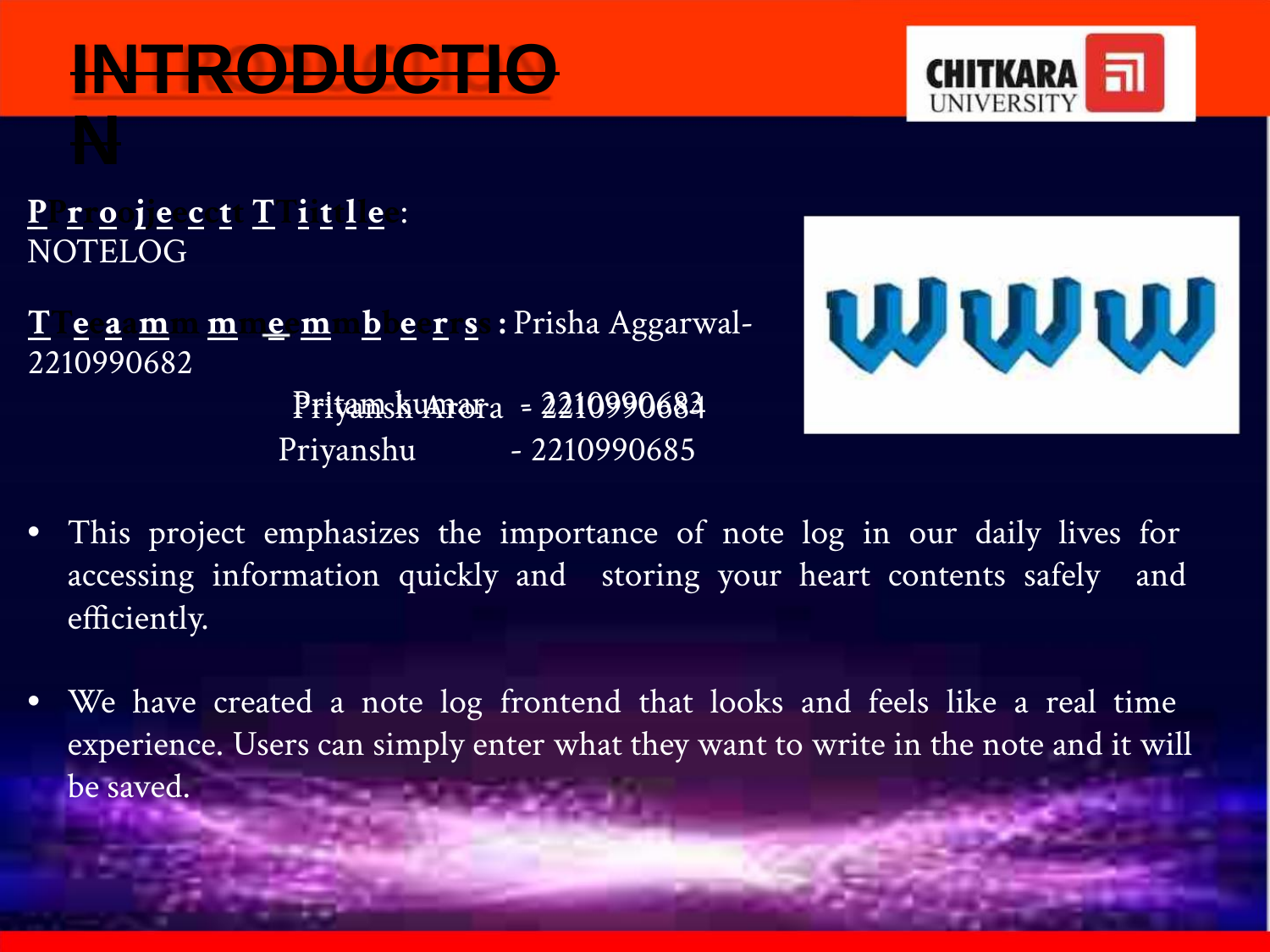

INTRODUCTION
PPrroojjeecctt TTiittllee: NOTELOG
TTeeaamm mmeemmbbeerrss : Prisha Aggarwal- 2210990682
Pritam kumar - 2210990683
Priyansh Arora - 2210990684
Priyanshu
- 2210990685
• This project emphasizes the importance of note log in our daily lives for
accessing information quickly and storing your heart contents safely and
efficiently.
• We have created a note log frontend that looks and feels like a real time
experience. Users can simply enter what they want to write in the note and it will
be saved.